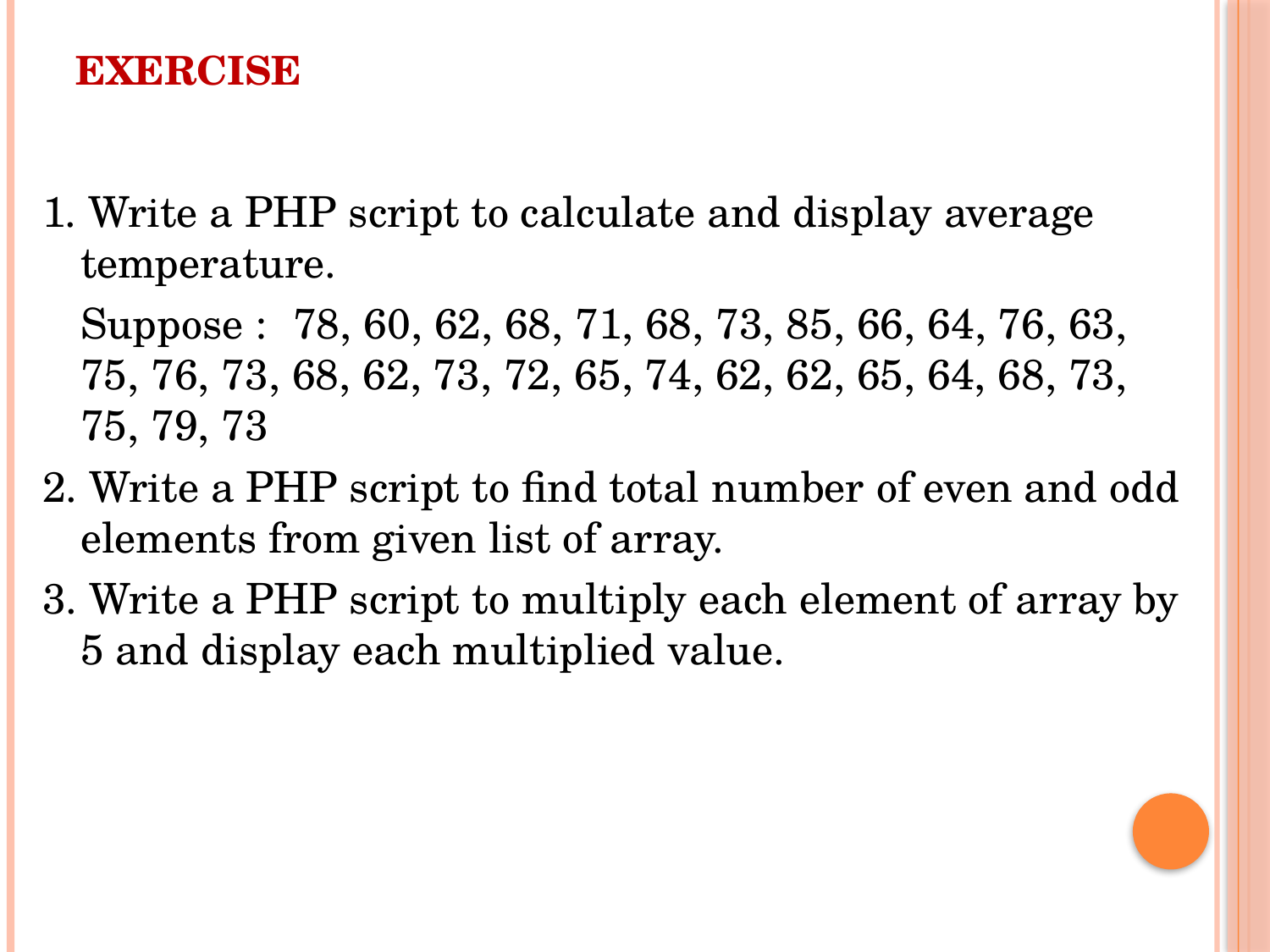

# Exercise
1. Write a PHP script to calculate and display average temperature.
	Suppose :  78, 60, 62, 68, 71, 68, 73, 85, 66, 64, 76, 63, 75, 76, 73, 68, 62, 73, 72, 65, 74, 62, 62, 65, 64, 68, 73, 75, 79, 73
2. Write a PHP script to find total number of even and odd elements from given list of array.
3. Write a PHP script to multiply each element of array by 5 and display each multiplied value.